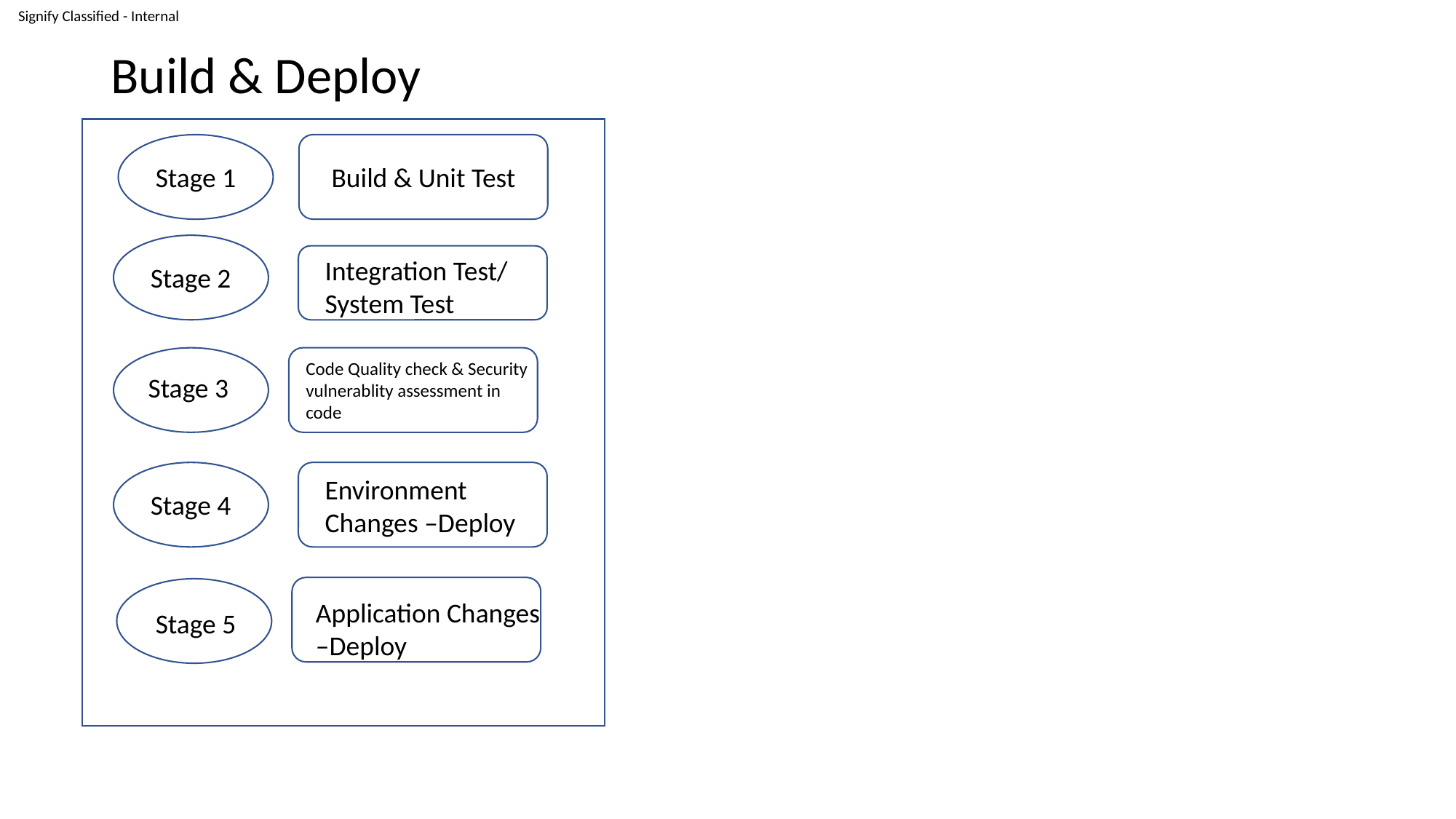

# Build & Deploy

Stage 1
Build & Unit Test

Integration Test/ System Test
Stage 2

Code Quality check & Security vulnerablity assessment in code
Stage 3

Environment Changes –Deploy
Stage 4

Application Changes –Deploy
Stage 5